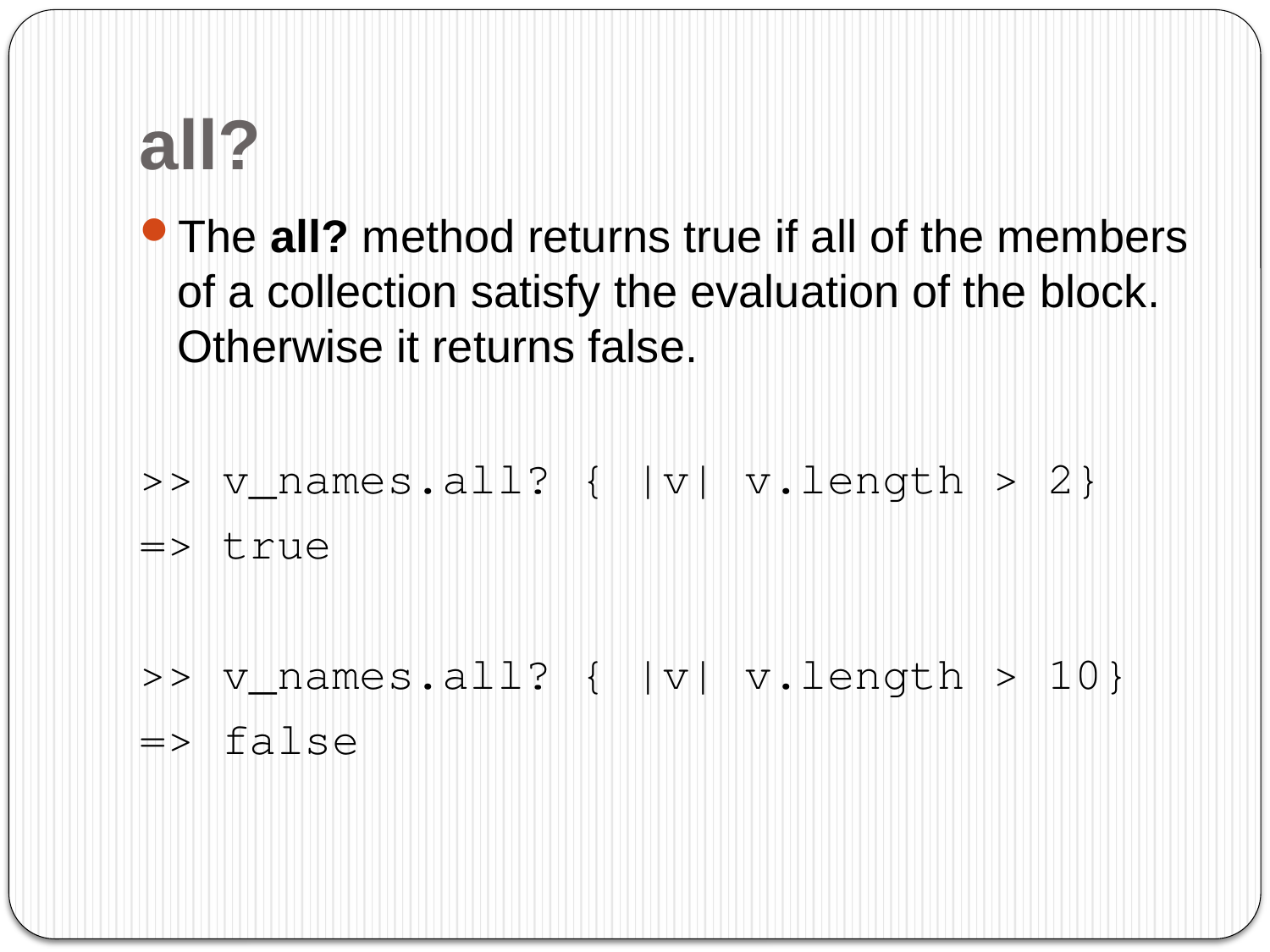

# all?
The all? method returns true if all of the members of a collection satisfy the evaluation of the block.  Otherwise it returns false.

>> v_names.all? { |v| v.length > 2}
=> true

>> v_names.all? { |v| v.length > 10}
=> false